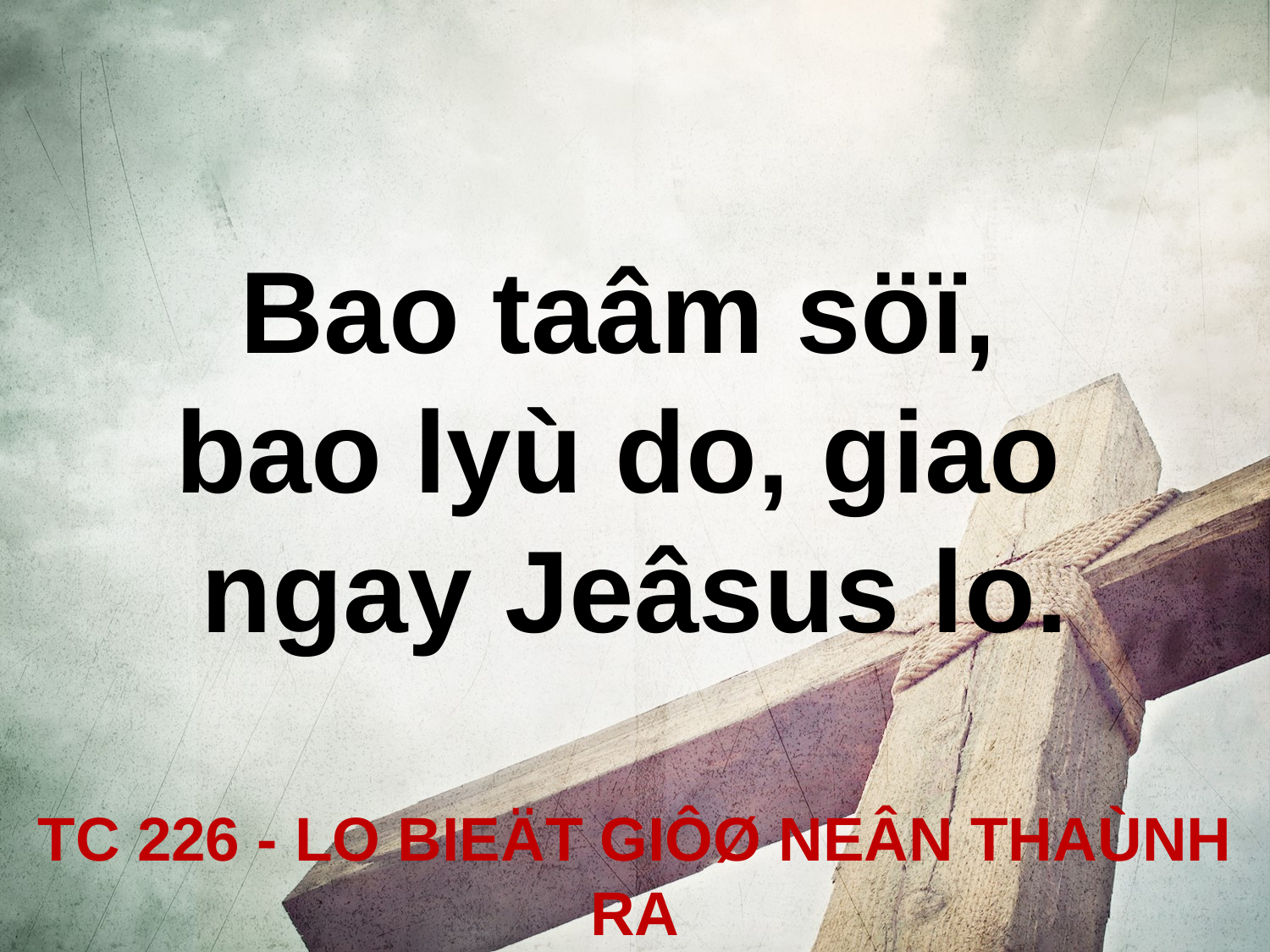

Bao taâm söï,
bao lyù do, giao
ngay Jeâsus lo.
TC 226 - LO BIEÄT GIÔØ NEÂN THAÙNH RA